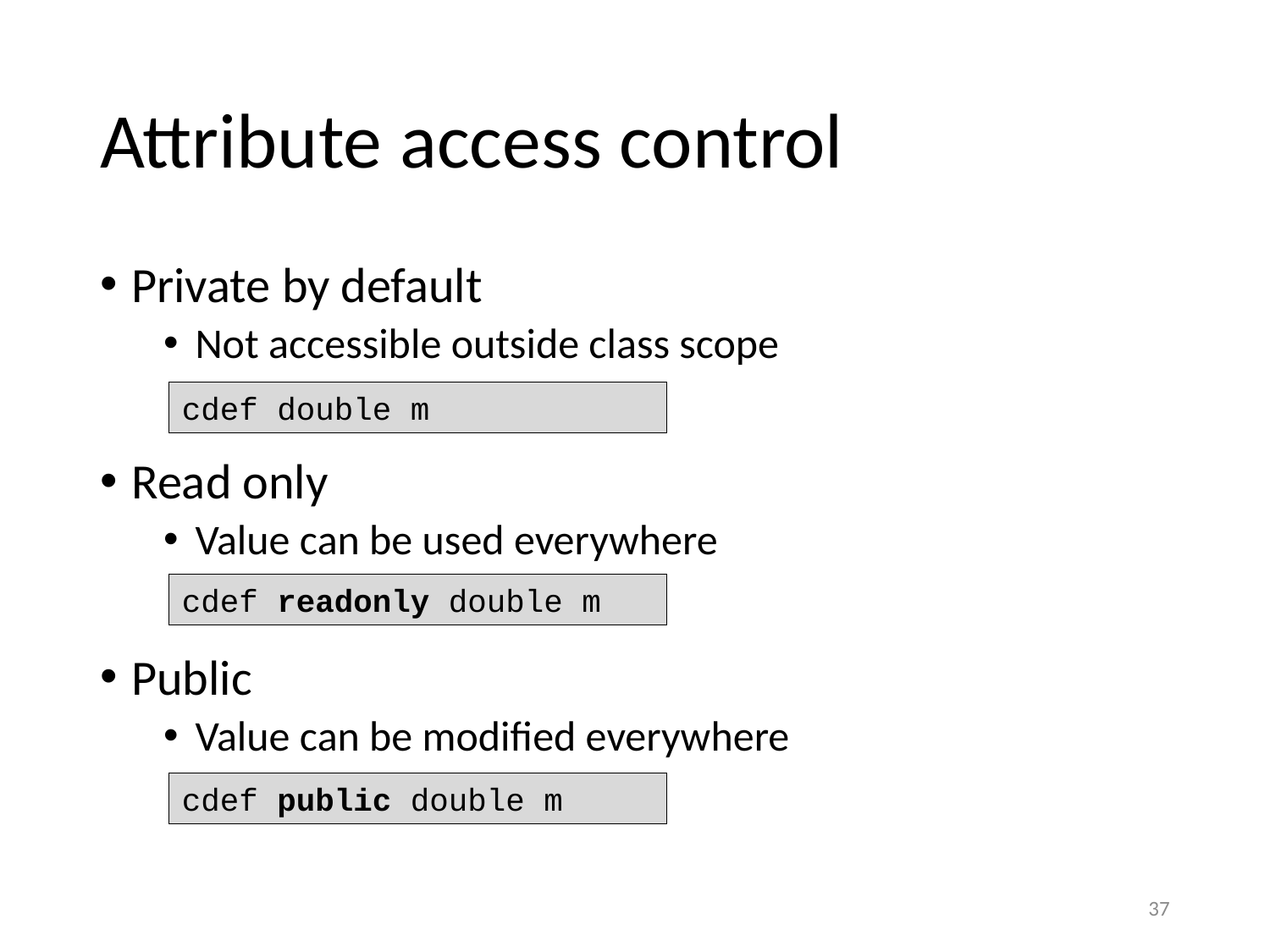

# Attribute access control
Private by default
Not accessible outside class scope

Read only
Value can be used everywhere

Public
Value can be modified everywhere
cdef double m
cdef readonly double m
cdef public double m
37